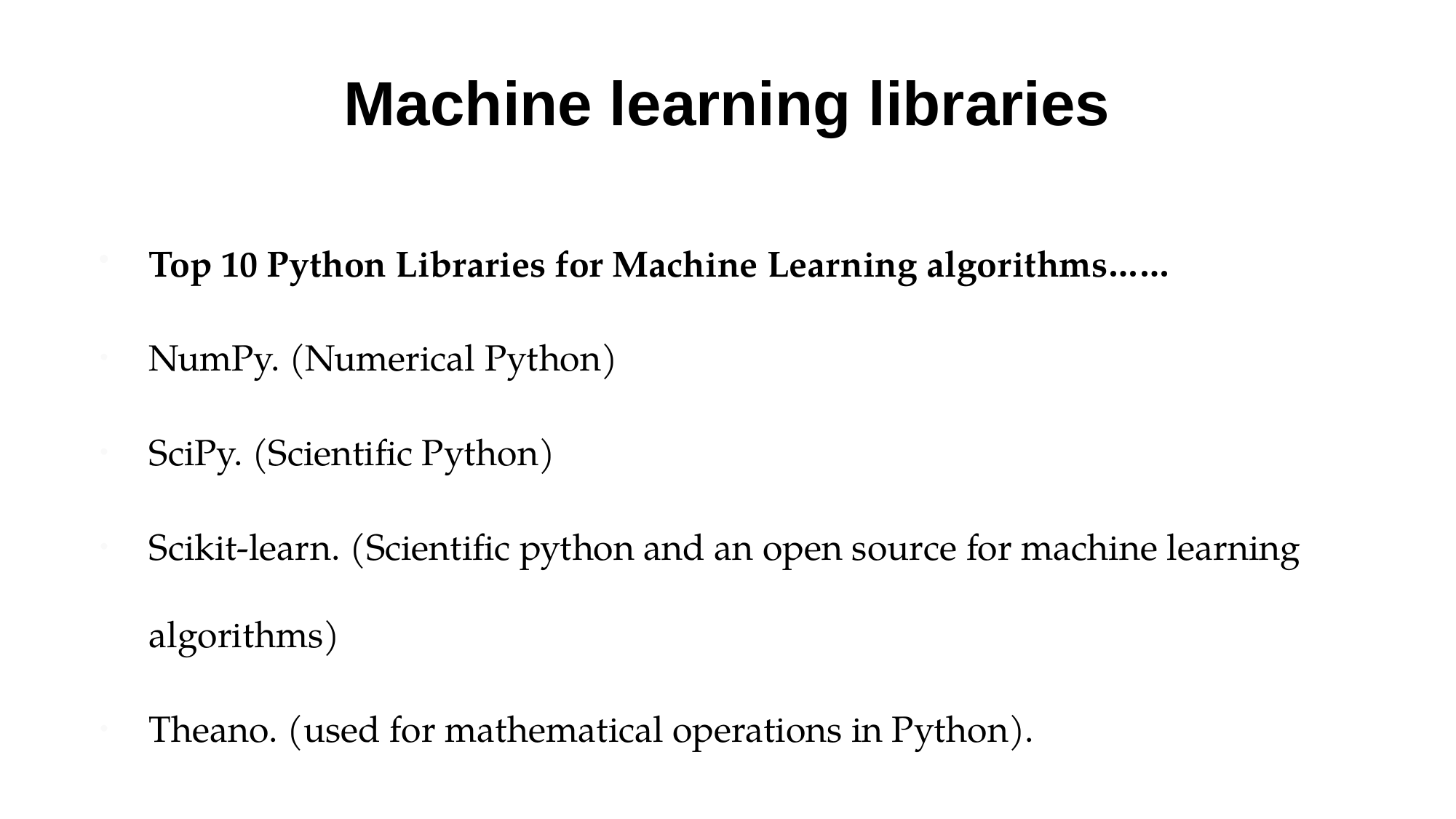

# Machine learning libraries
Top 10 Python Libraries for Machine Learning algorithms……
NumPy. (Numerical Python)
SciPy. (Scientific Python)
Scikit-learn. (Scientific python and an open source for machine learning algorithms)
Theano. (used for mathematical operations in Python).